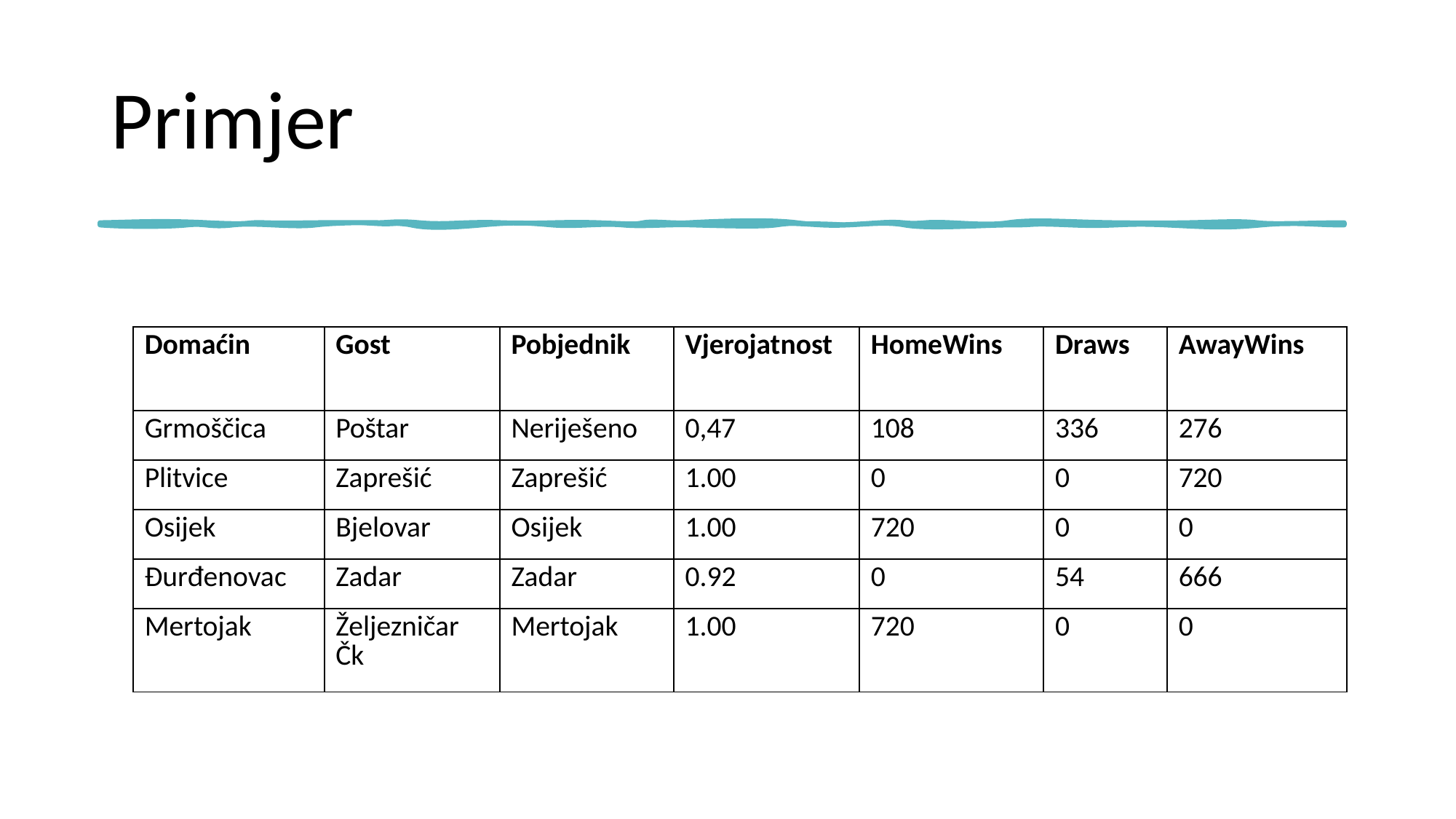

# Primjer

| Domaćin | Gost | Pobjednik | Vjerojatnost | HomeWins | Draws | AwayWins |
| --- | --- | --- | --- | --- | --- | --- |
| Grmoščica | Poštar | Neriješeno | 0,47 | 108 | 336 | 276 |
| Plitvice | Zaprešić | Zaprešić | 1.00 | 0 | 0 | 720 |
| Osijek | Bjelovar | Osijek | 1.00 | 720 | 0 | 0 |
| Đurđenovac | Zadar | Zadar | 0.92 | 0 | 54 | 666 |
| Mertojak | Željezničar Čk | Mertojak | 1.00 | 720 | 0 | 0 |